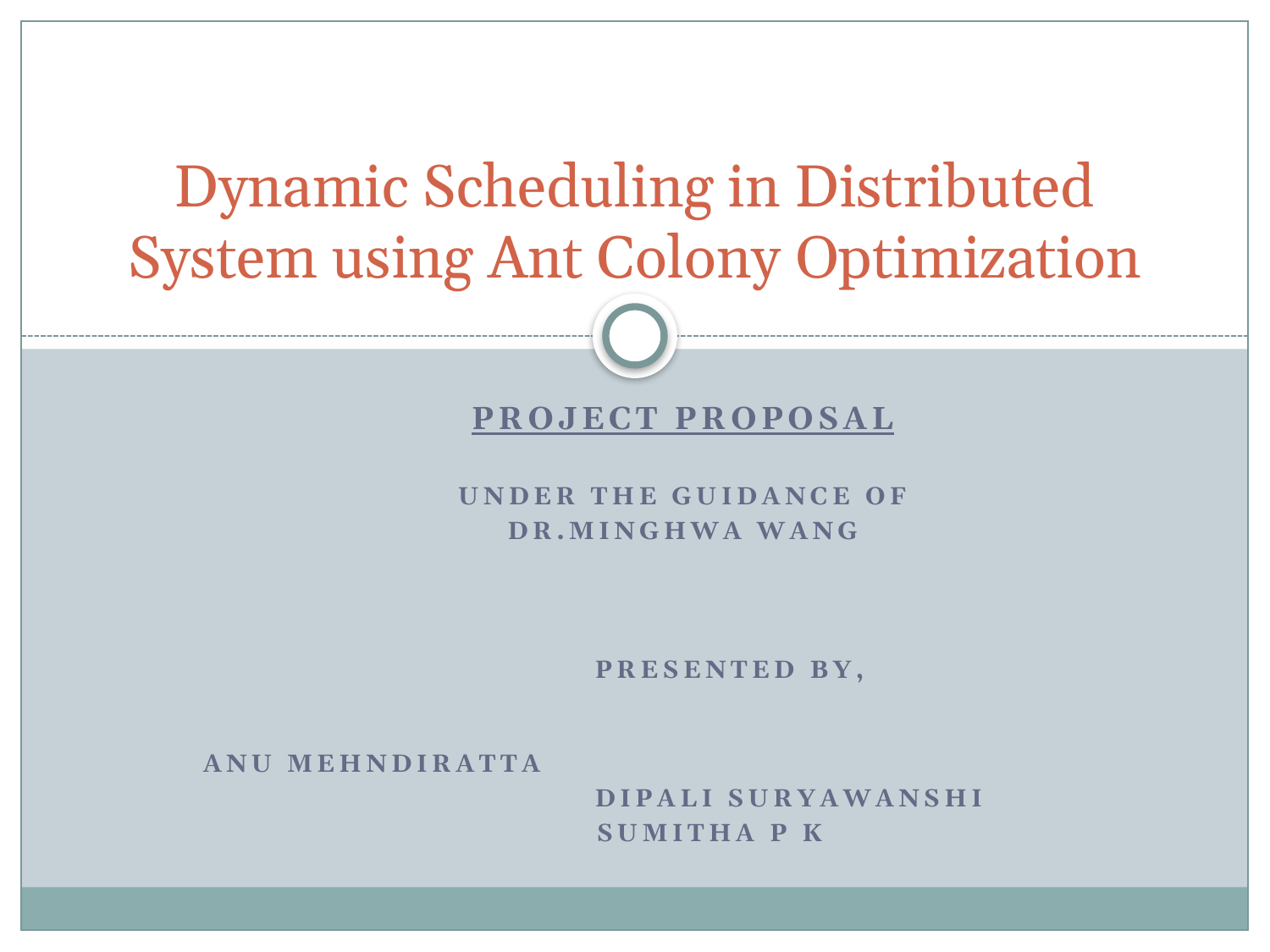

# Dynamic Scheduling in Distributed System using Ant Colony Optimization
Project proposal

Under the guidance of
Dr.Ming­Hwa Wang

			 Presented by,
											    			 Anu mehndiratta
			 Dipali suryawanshi
	    	             Sumitha p k